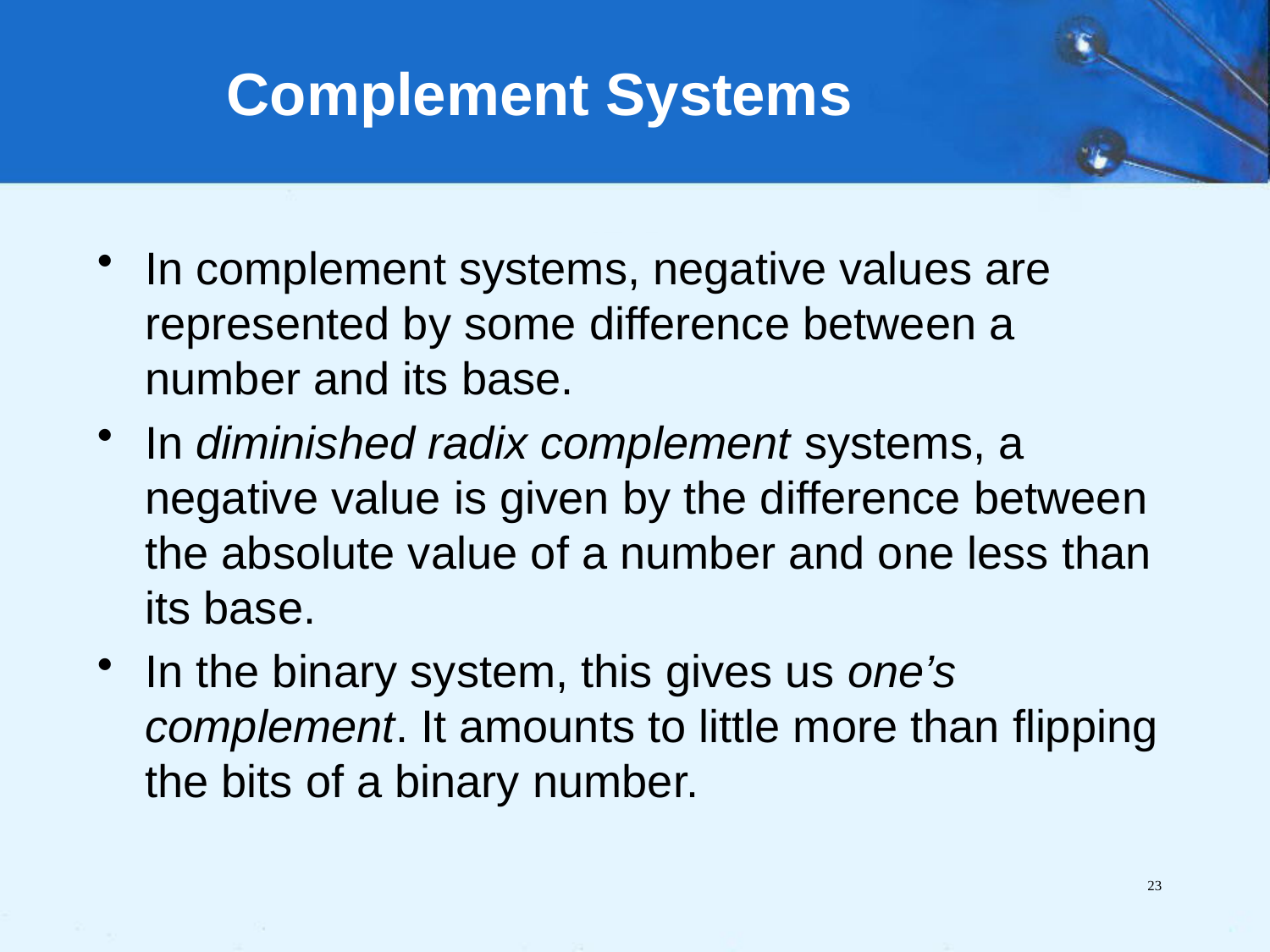

# Complement Systems
In complement systems, negative values are represented by some difference between a number and its base.
In diminished radix complement systems, a negative value is given by the difference between the absolute value of a number and one less than its base.
In the binary system, this gives us one’s complement. It amounts to little more than flipping the bits of a binary number.
23